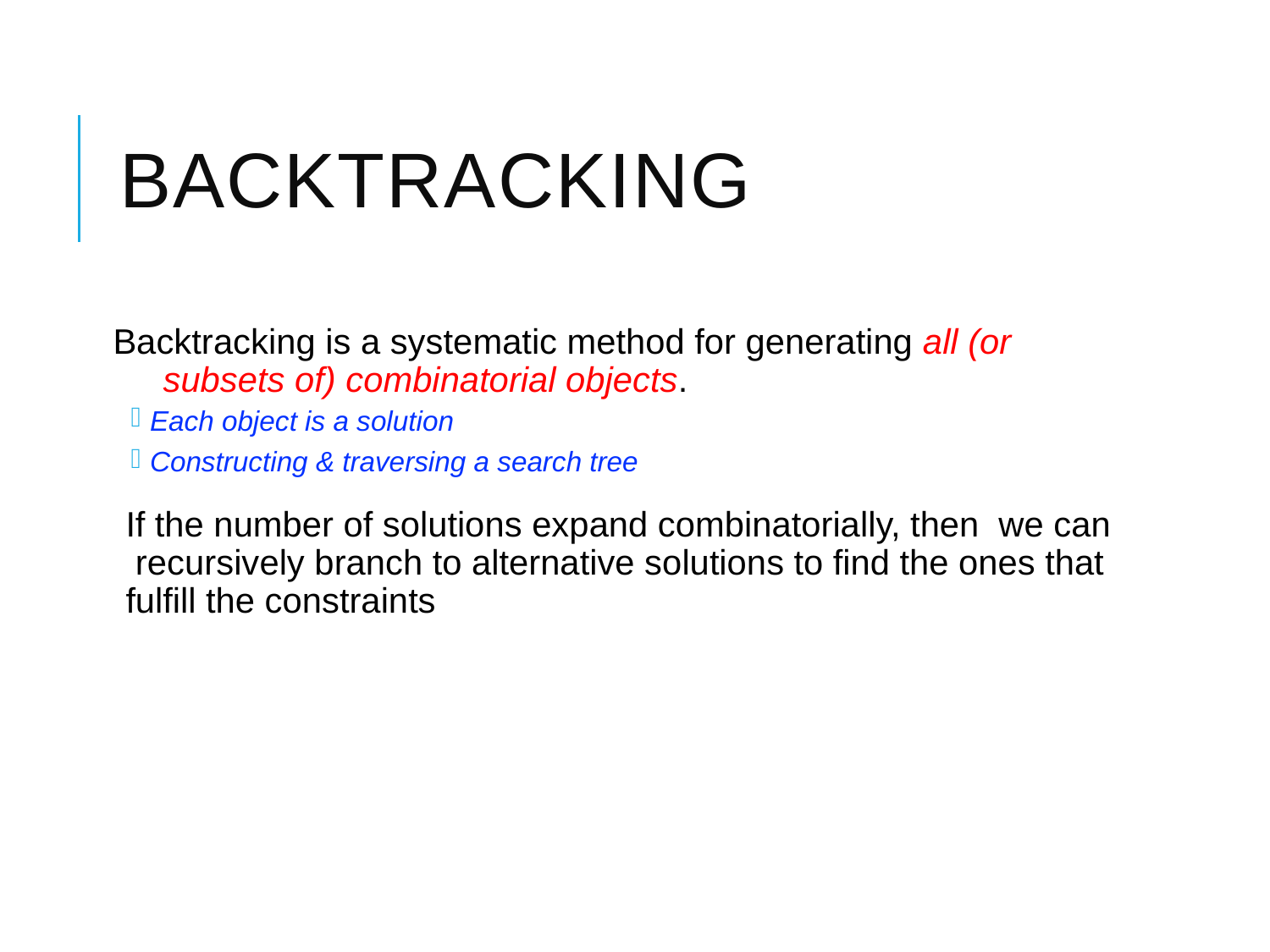

# BACKTRACKING
Backtracking is a systematic method for generating all (or subsets of) combinatorial objects.
Each object is a solution
Constructing & traversing a search tree
If the number of solutions expand combinatorially, then  we can  recursively branch to alternative solutions to find the ones that fulfill the constraints